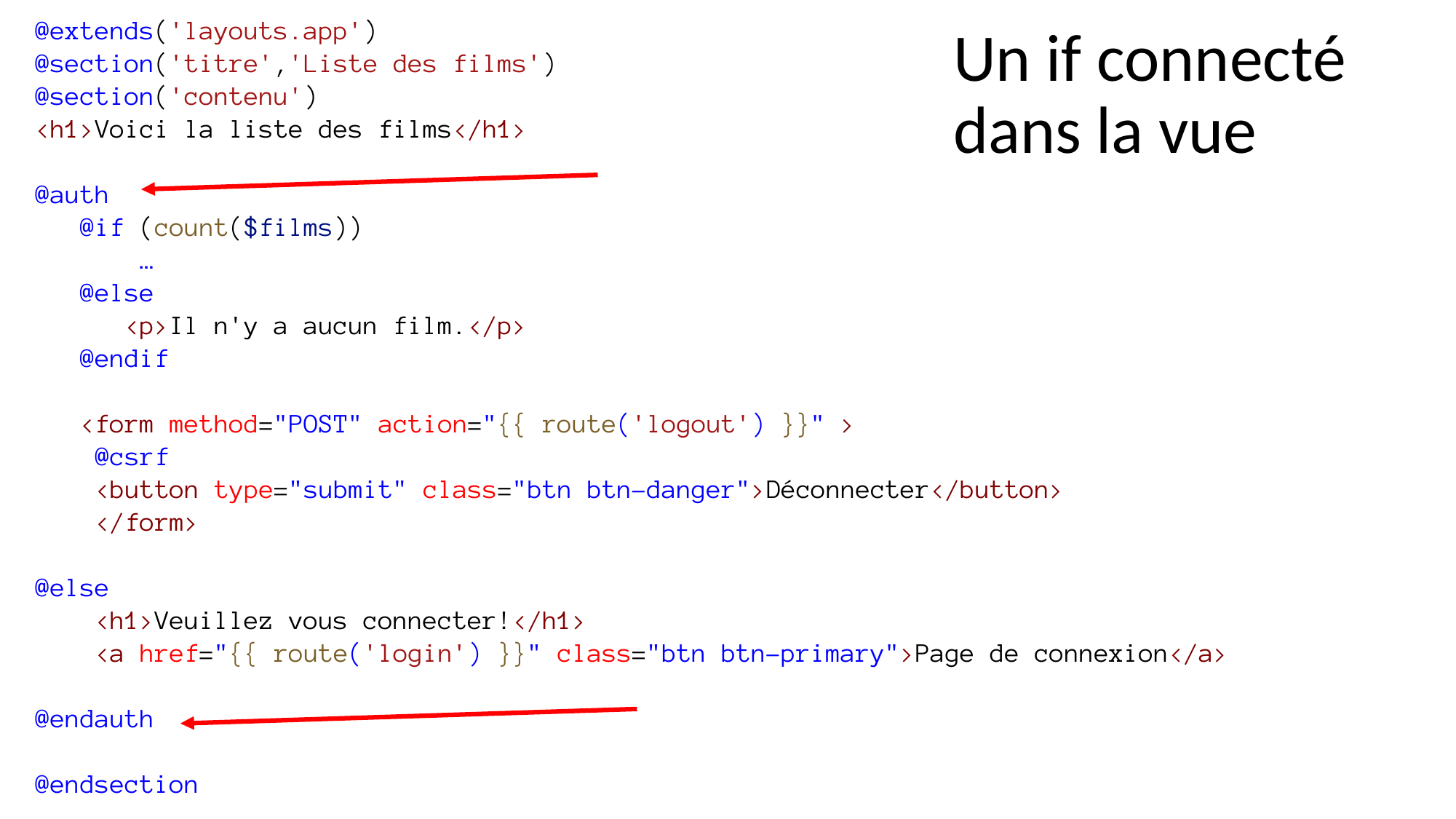

@extends('layouts.app')
@section('titre','Liste des films')
@section('contenu')
<h1>Voici la liste des films</h1>
@auth
   @if (count($films))
       …
   @else
      <p>Il n'y a aucun film.</p>
   @endif
   <form method="POST" action="{{ route('logout') }}" >
    @csrf
    <button type="submit" class="btn btn-danger">Déconnecter</button>
    </form>
@else
    <h1>Veuillez vous connecter!</h1>
    <a href="{{ route('login') }}" class="btn btn-primary">Page de connexion</a>
@endauth
@endsection
# Un if connecté dans la vue